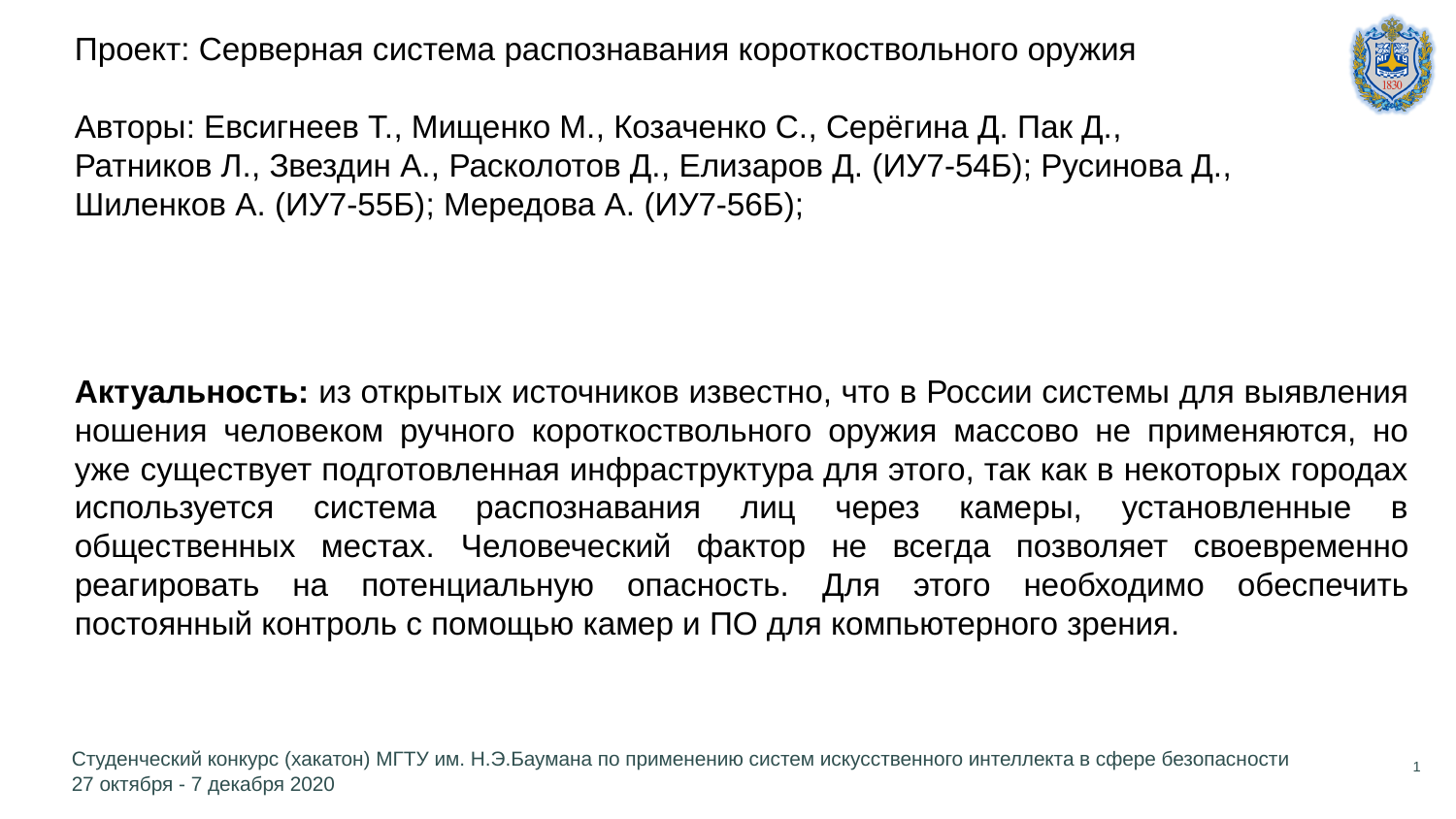

Проект: Серверная система распознавания короткоствольного оружия

Авторы: Евсигнеев Т., Мищенко М., Козаченко С., Серёгина Д. Пак Д., Ратников Л., Звездин А., Расколотов Д., Елизаров Д. (ИУ7-54Б); Русинова Д., Шиленков А. (ИУ7-55Б); Мередова А. (ИУ7-56Б);

Актуальность: из открытых источников известно, что в России системы для выявления ношения человеком ручного короткоствольного оружия массово не применяются, но уже существует подготовленная инфраструктура для этого, так как в некоторых городах используется система распознавания лиц через камеры, установленные в общественных местах. Человеческий фактор не всегда позволяет своевременно реагировать на потенциальную опасность. Для этого необходимо обеспечить постоянный контроль с помощью камер и ПО для компьютерного зрения.